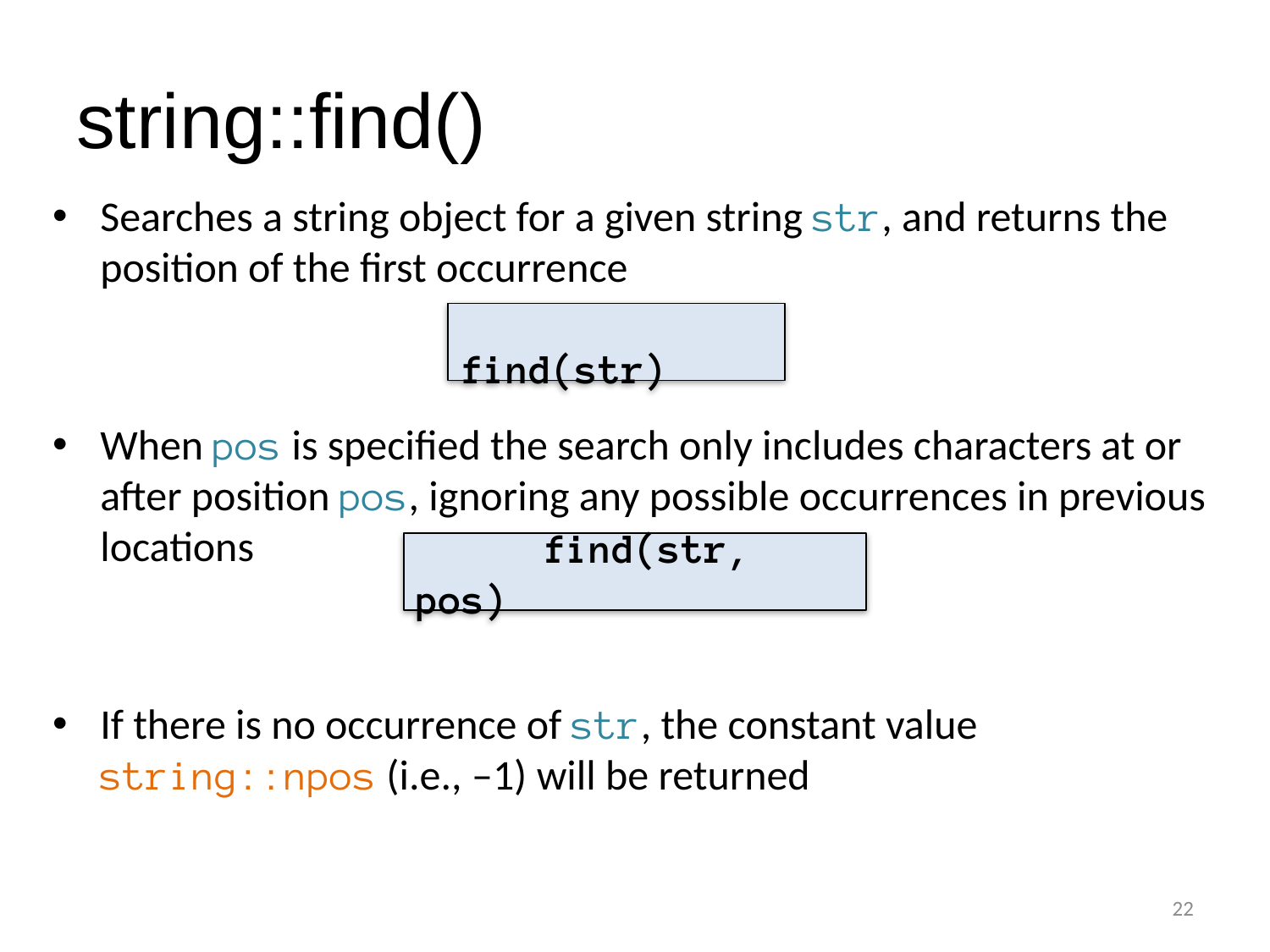

# string::find()
Searches a string object for a given string str, and returns the position of the first occurrence

When pos is specified the search only includes characters at or after position pos, ignoring any possible occurrences in previous locations

If there is no occurrence of str, the constant value string::npos (i.e., –1) will be returned
	find(str)
	find(str, pos)
22